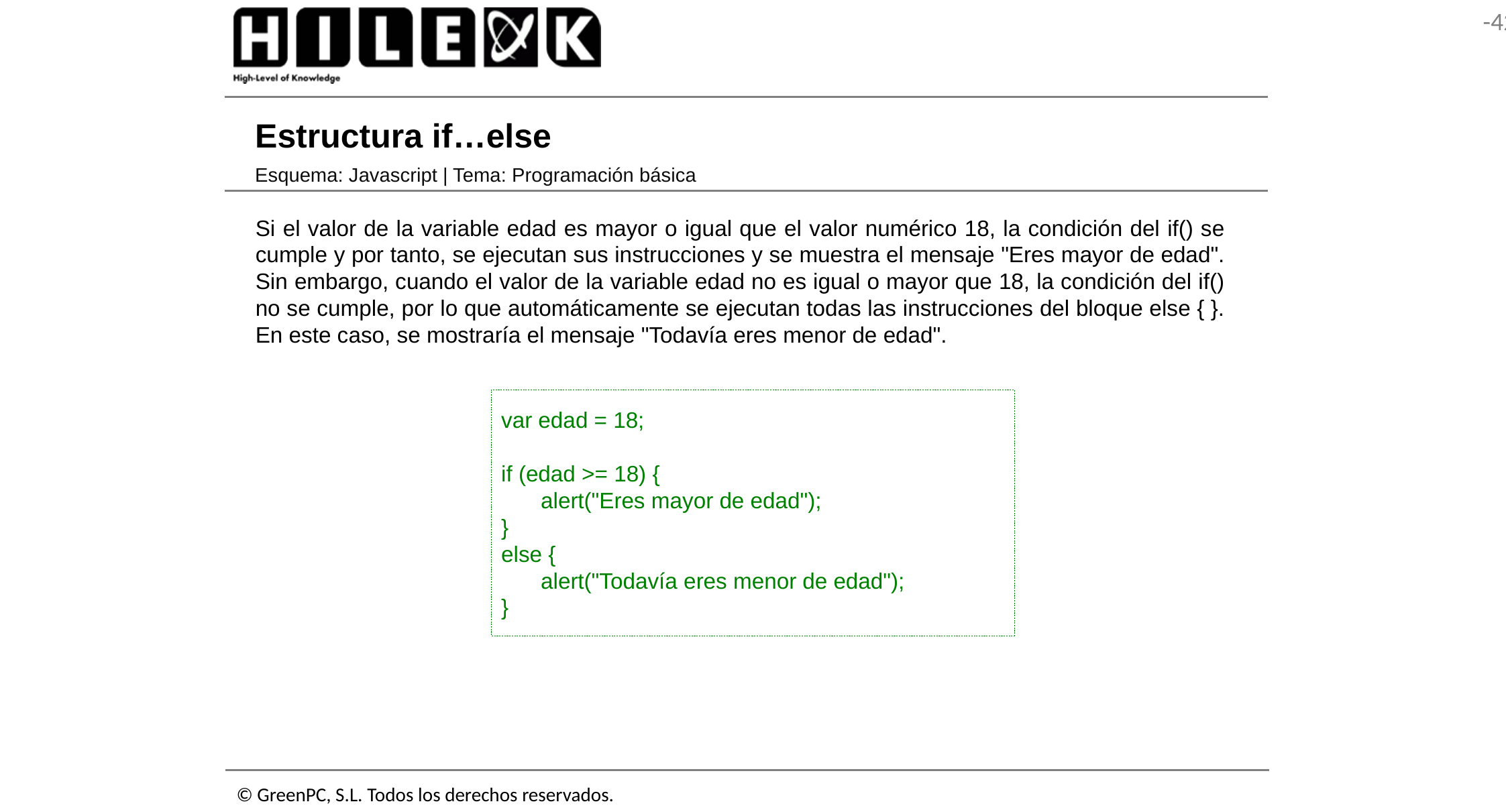

# Estructura if…else
Esquema: Javascript | Tema: Programación básica
Si el valor de la variable edad es mayor o igual que el valor numérico 18, la condición del if() se cumple y por tanto, se ejecutan sus instrucciones y se muestra el mensaje "Eres mayor de edad". Sin embargo, cuando el valor de la variable edad no es igual o mayor que 18, la condición del if() no se cumple, por lo que automáticamente se ejecutan todas las instrucciones del bloque else { }. En este caso, se mostraría el mensaje "Todavía eres menor de edad".
var edad = 18;

if (edad >= 18) {
	alert("Eres mayor de edad");
}
else {
	alert("Todavía eres menor de edad");
}